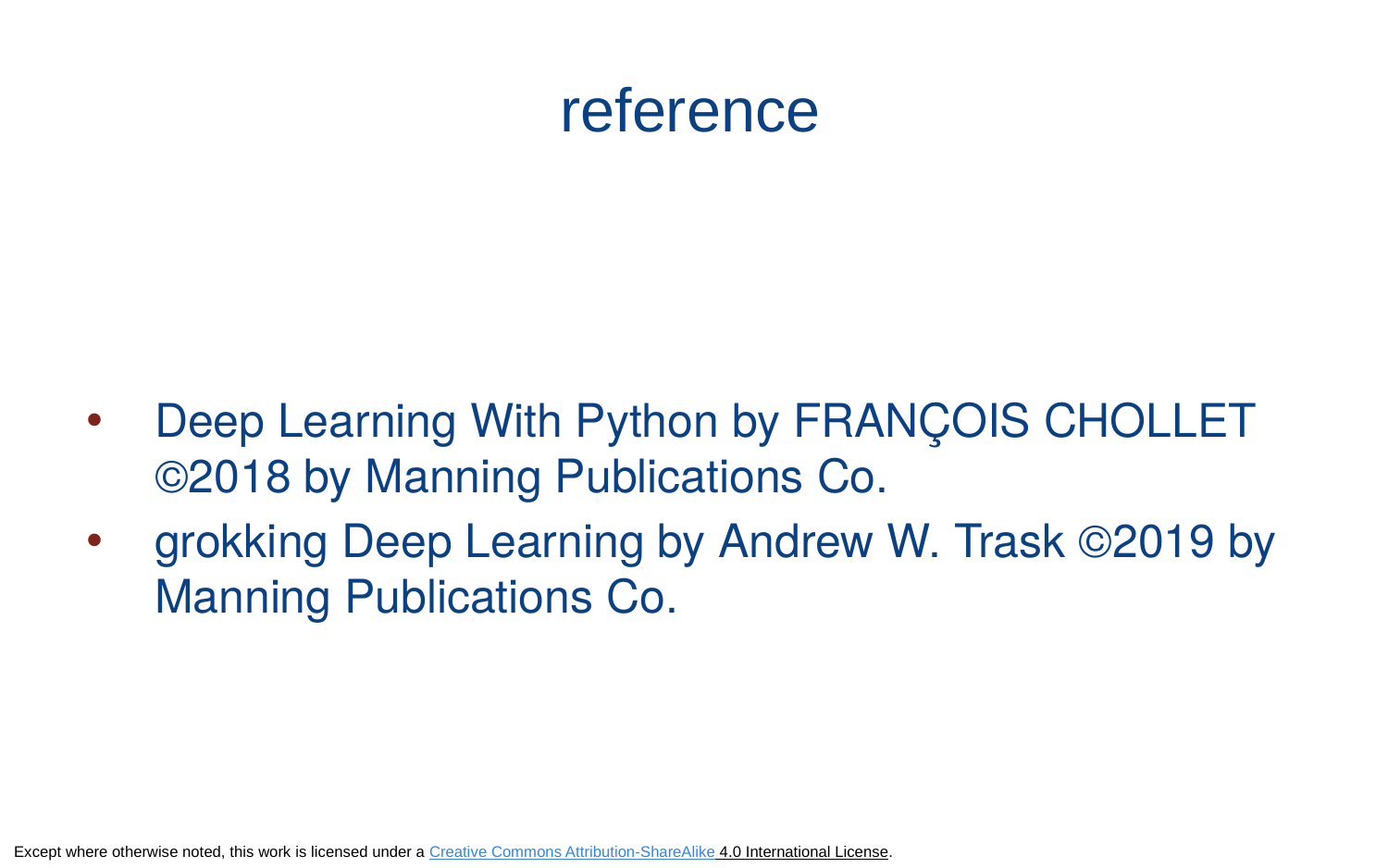

# reference
Deep Learning With Python by FRANÇOIS CHOLLET ©2018 by Manning Publications Co.
grokking Deep Learning by Andrew W. Trask ©2019 by Manning Publications Co.